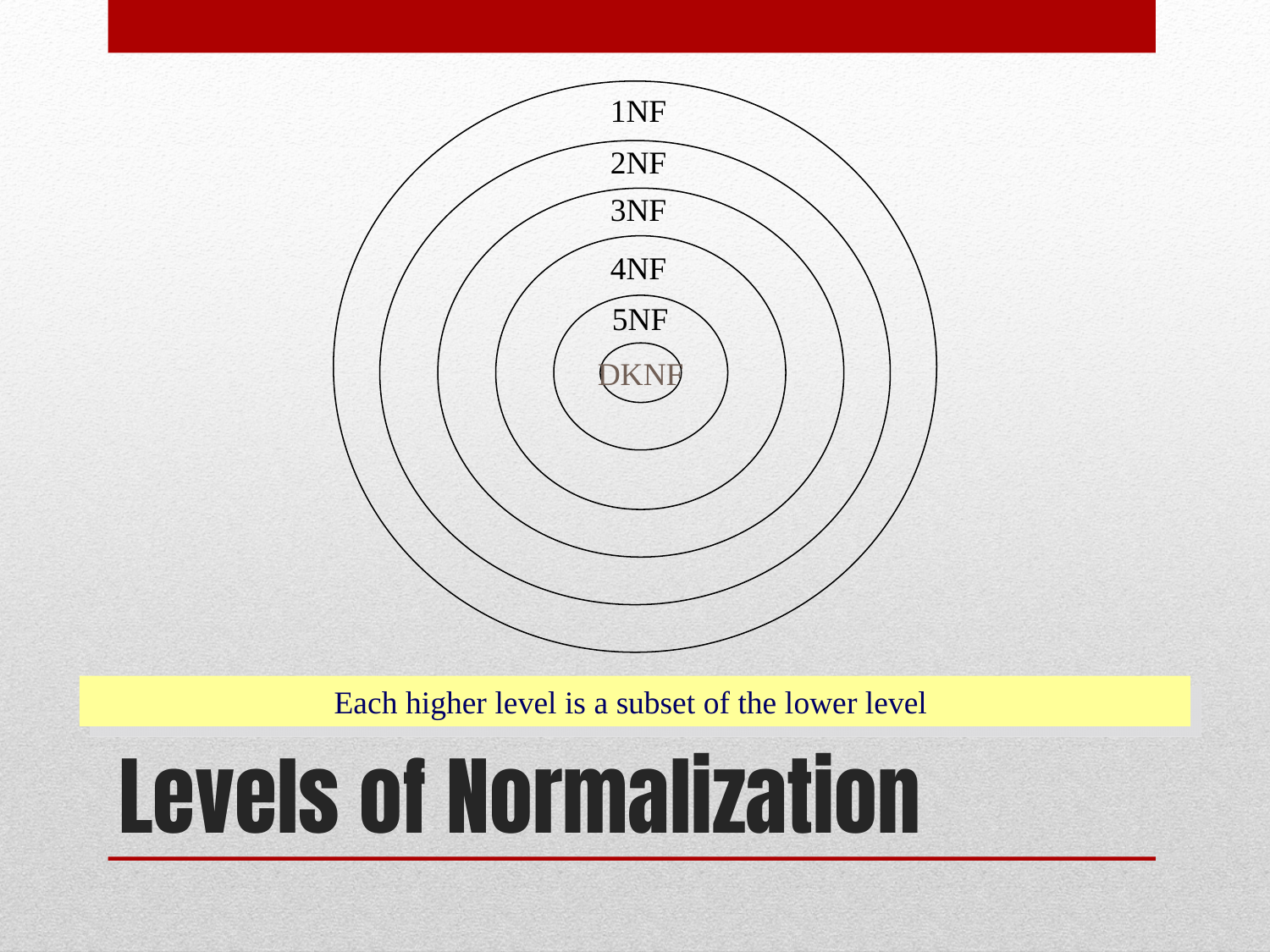

DKNF
1NF
2NF
3NF
4NF
5NF
# Levels of Normalization
Each higher level is a subset of the lower level